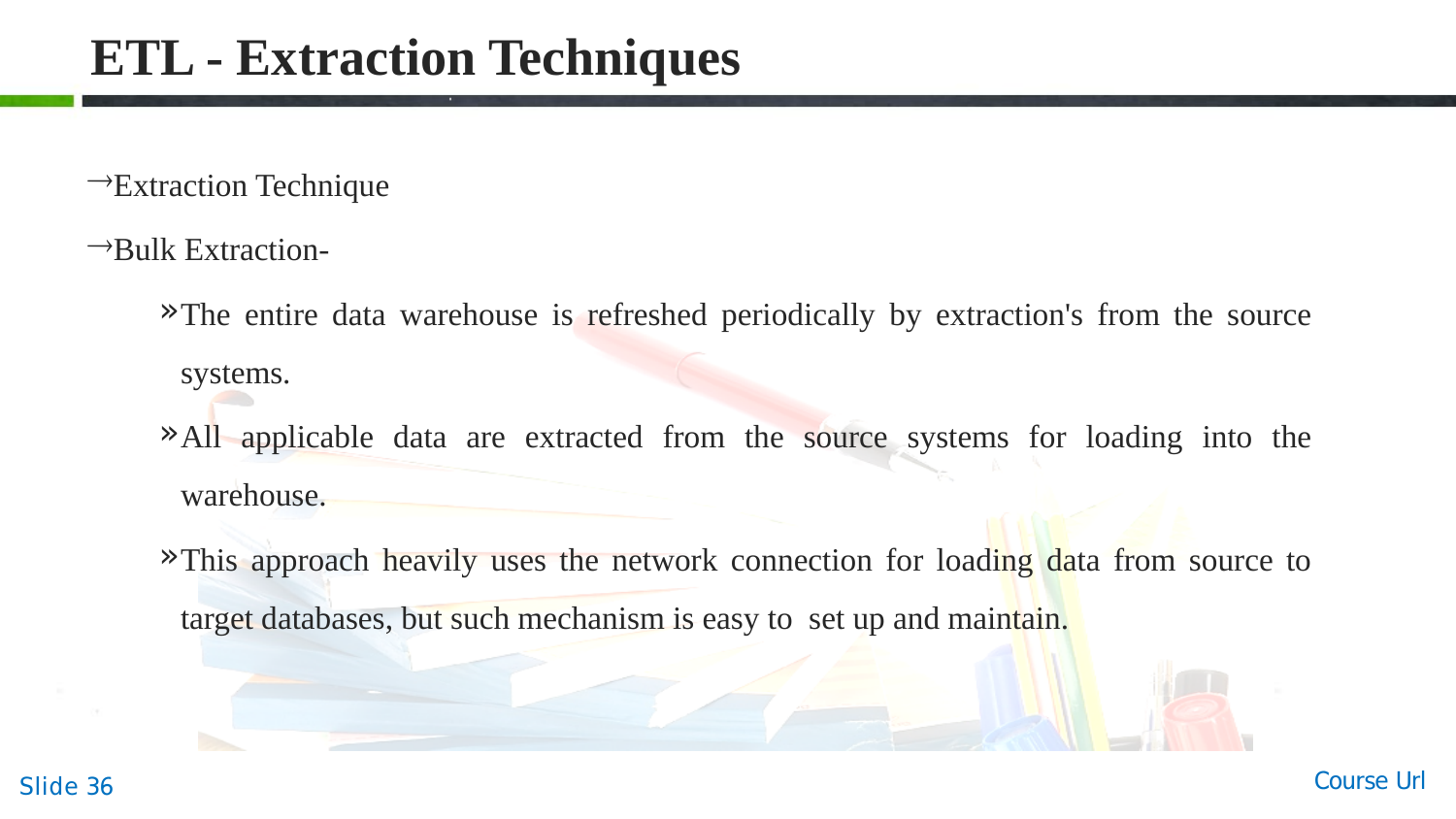

# ETL - Extraction Techniques

Extraction Technique
Bulk Extraction-
The entire data warehouse is refreshed periodically by extraction's from the source systems.
All applicable data are extracted from the source systems for loading into the warehouse.
This approach heavily uses the network connection for loading data from source to target databases, but such mechanism is easy to  set up and maintain.